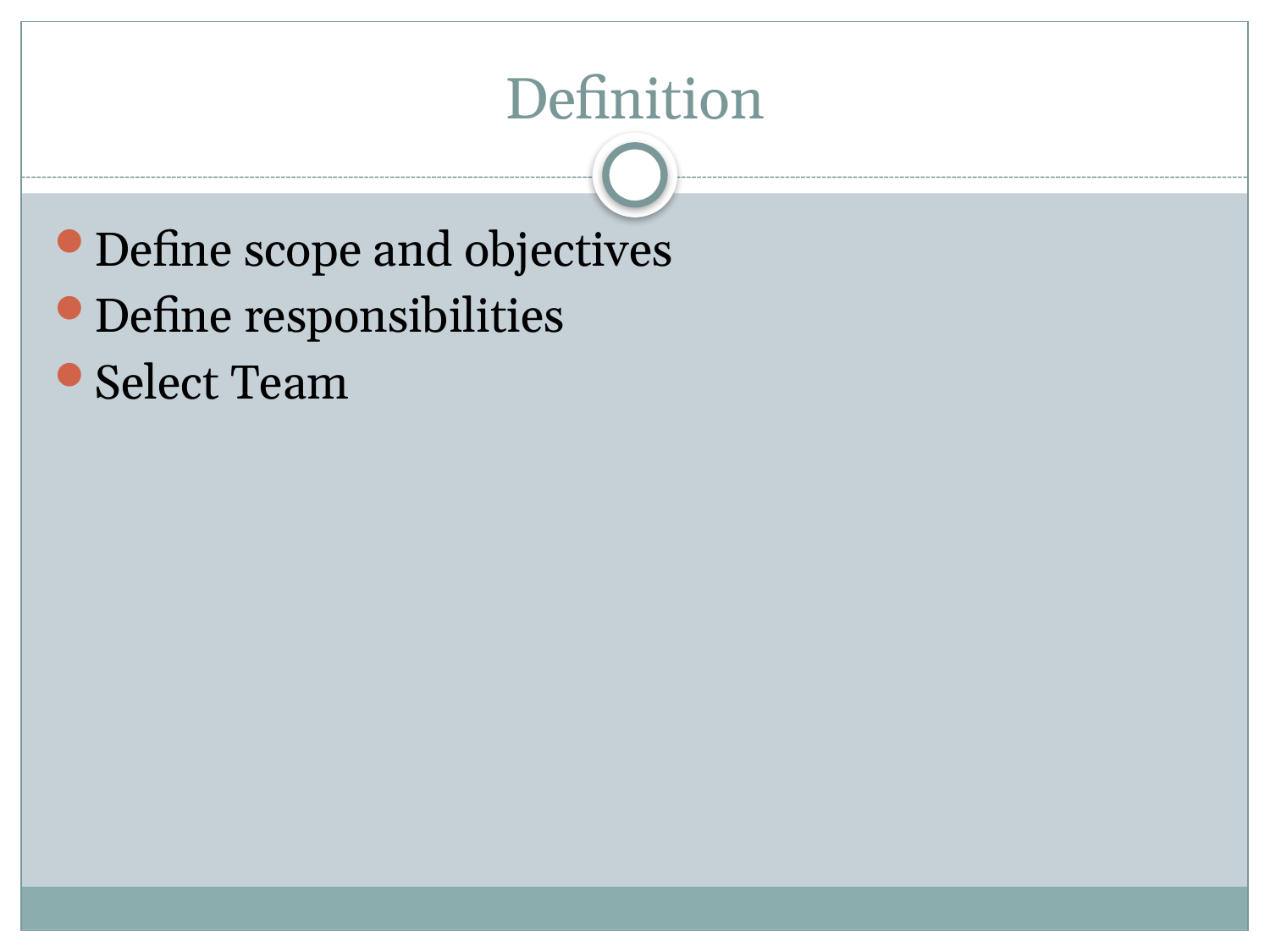

# Definition
Define scope and objectives
Define responsibilities
Select Team